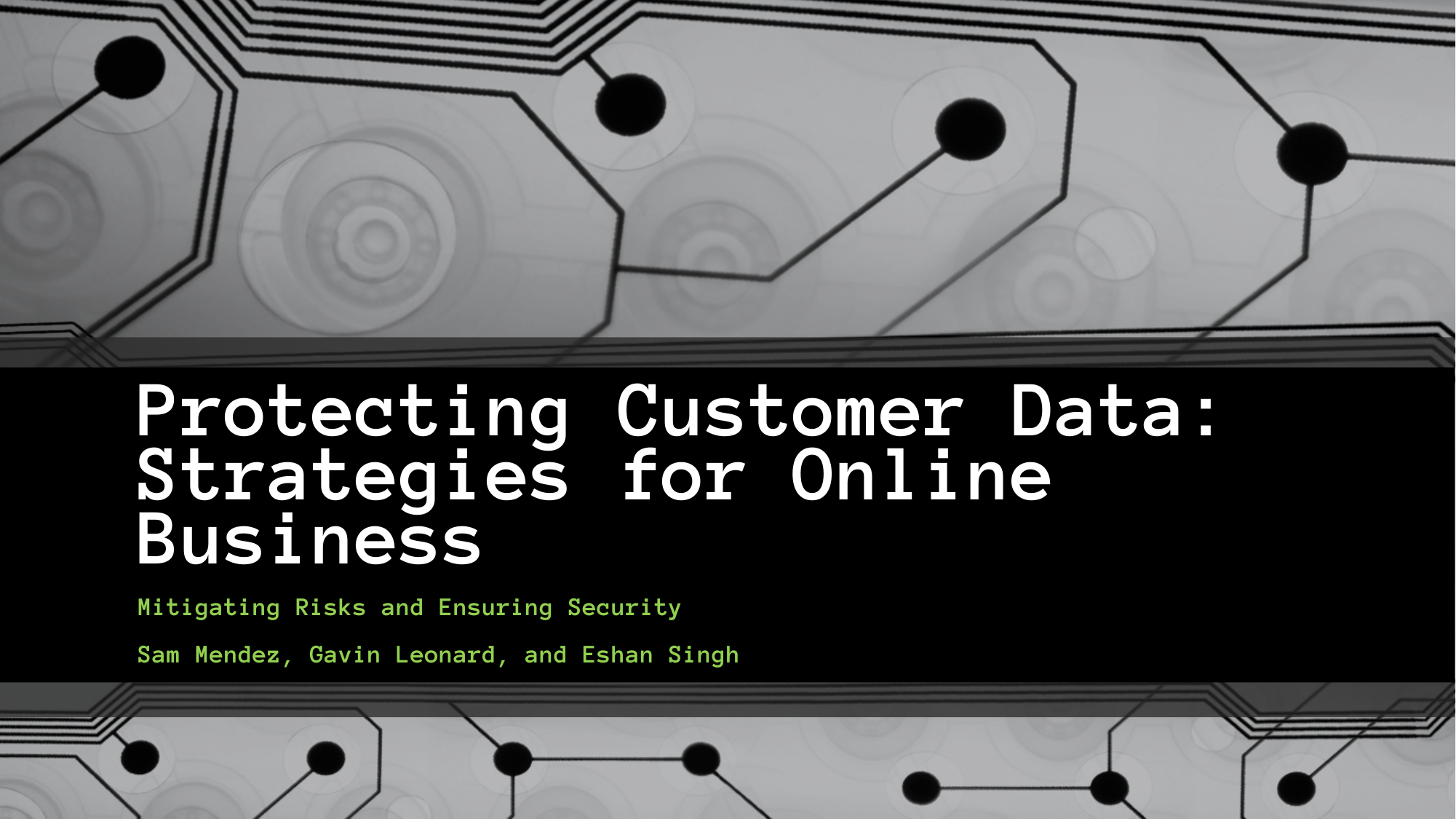

# Protecting Customer Data: Strategies for Online Business
Mitigating Risks and Ensuring Security

Sam Mendez, Gavin Leonard, and Eshan Singh